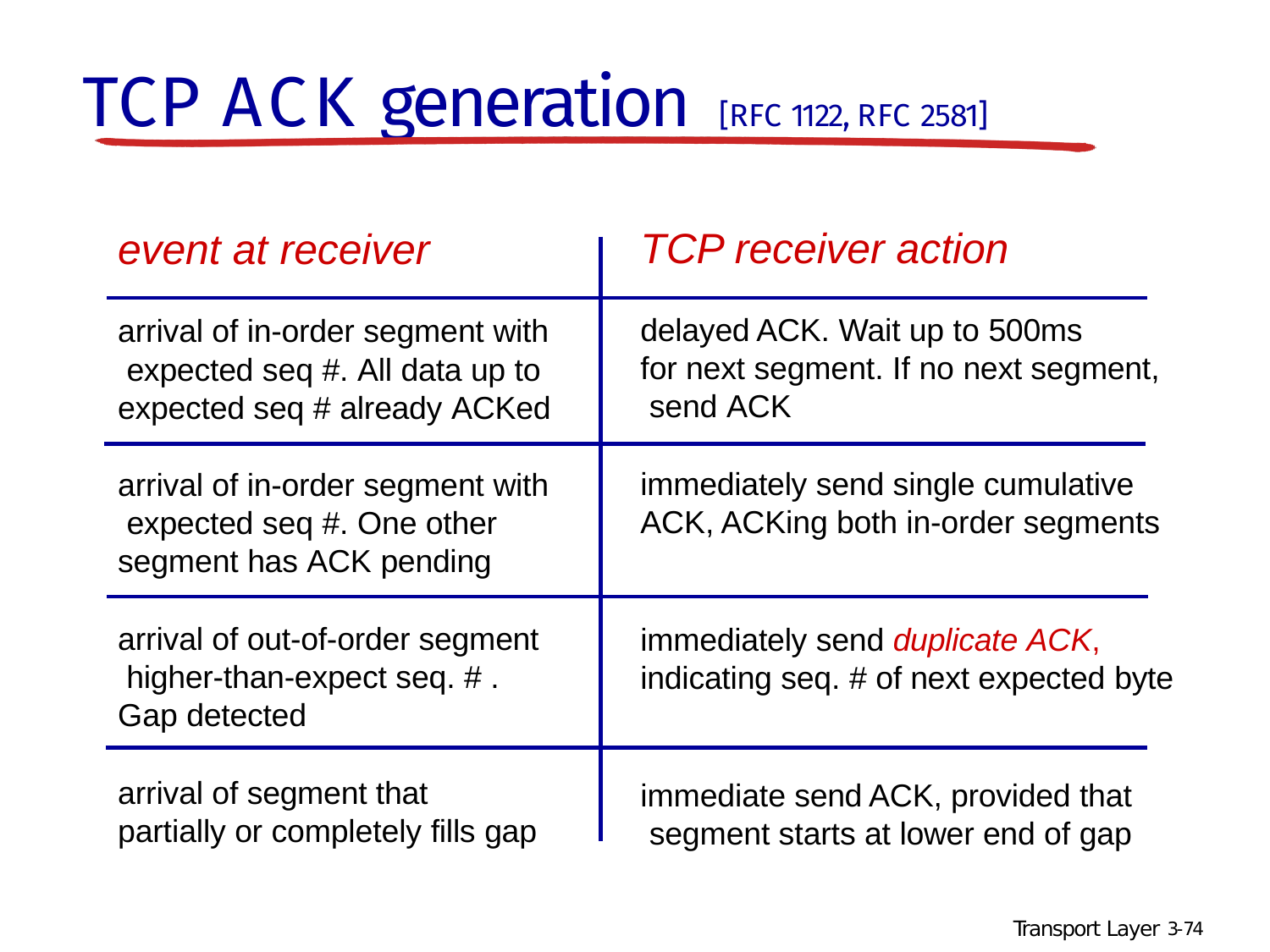

# TCP ACK generation
[RFC 1122, RFC 2581]

TCP receiver action
delayed ACK. Wait up to 500ms
for next segment. If no next segment,  send ACK

immediately send single cumulative  ACK, ACKing both in-order segments

immediately send duplicate ACK,  indicating seq. # of next expected byte

immediate send ACK, provided that  segment starts at lower end of gap
event at receiver
arrival of in-order segment with  expected seq #. All data up to  expected seq # already ACKed

arrival of in-order segment with  expected seq #. One other  segment has ACK pending

arrival of out-of-order segment  higher-than-expect seq. # .
Gap detected

arrival of segment that  partially or completely fills gap

Transport Layer 3-74